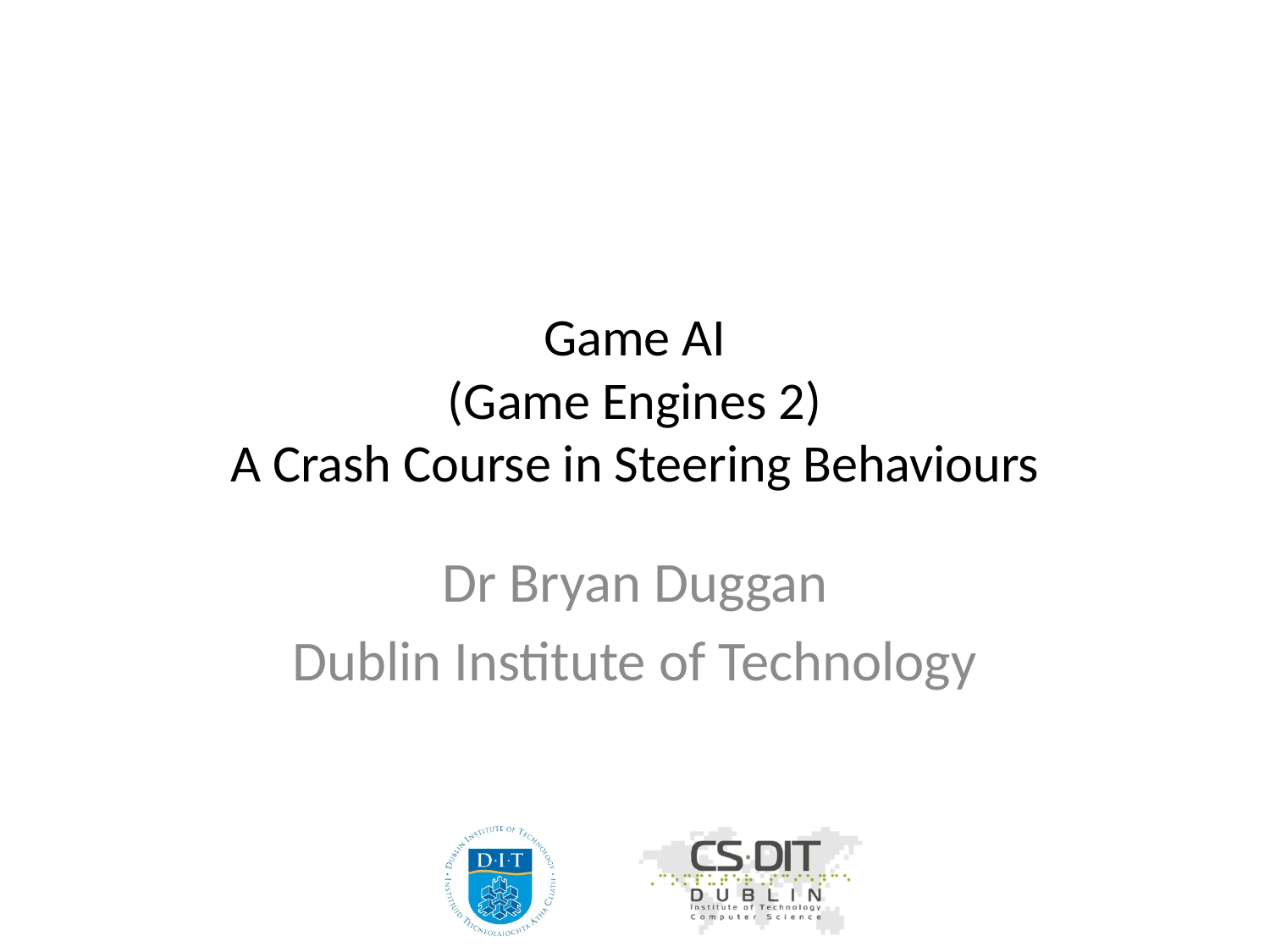

# Game AI (Game Engines 2) A Crash Course in Steering Behaviours
Dr Bryan Duggan
Dublin Institute of Technology